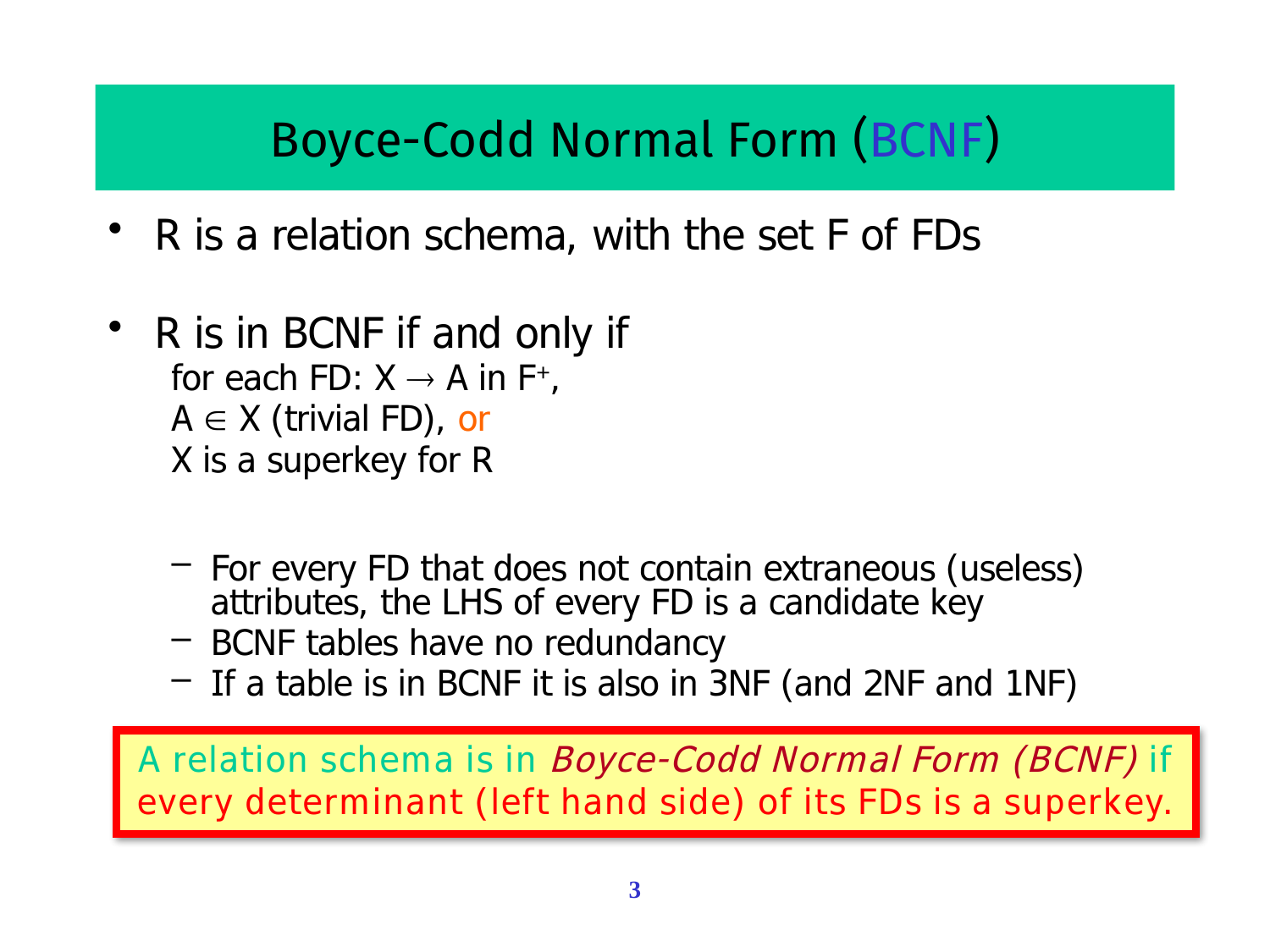

# Boyce-Codd Normal Form (BCNF)
R is a relation schema, with the set F of FDs

R is in BCNF if and only if
for each FD: X → A in F+,
A ∈ X (trivial FD), or
X is a superkey for R

For every FD that does not contain extraneous (useless) attributes, the LHS of every FD is a candidate key
BCNF tables have no redundancy
If a table is in BCNF it is also in 3NF (and 2NF and 1NF)

A relation schema is in Boyce-Codd Normal Form (BCNF) if every determinant (left hand side) of its FDs is a superkey.
3